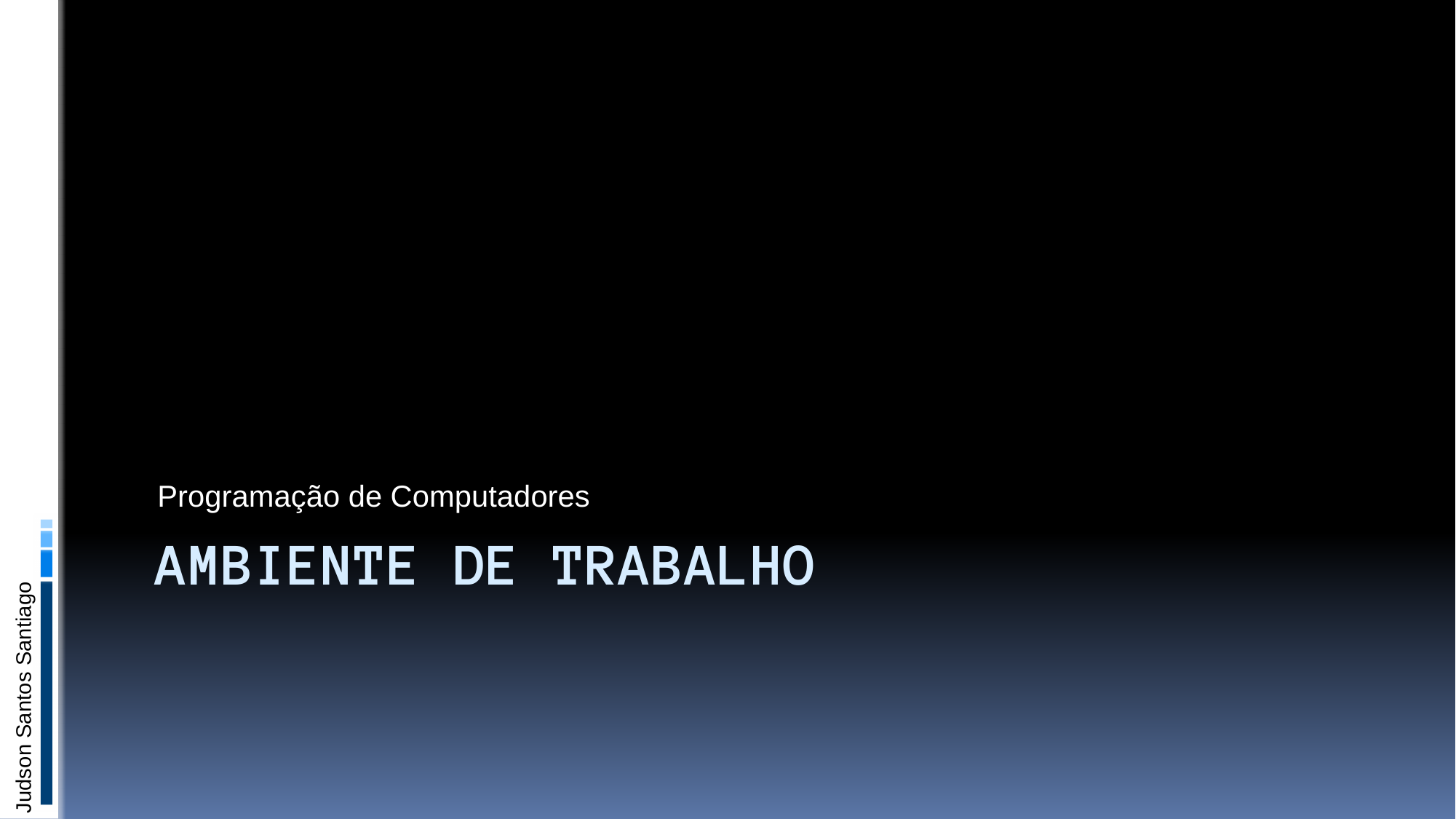

Programação de Computadores
# Ambiente de Trabalho